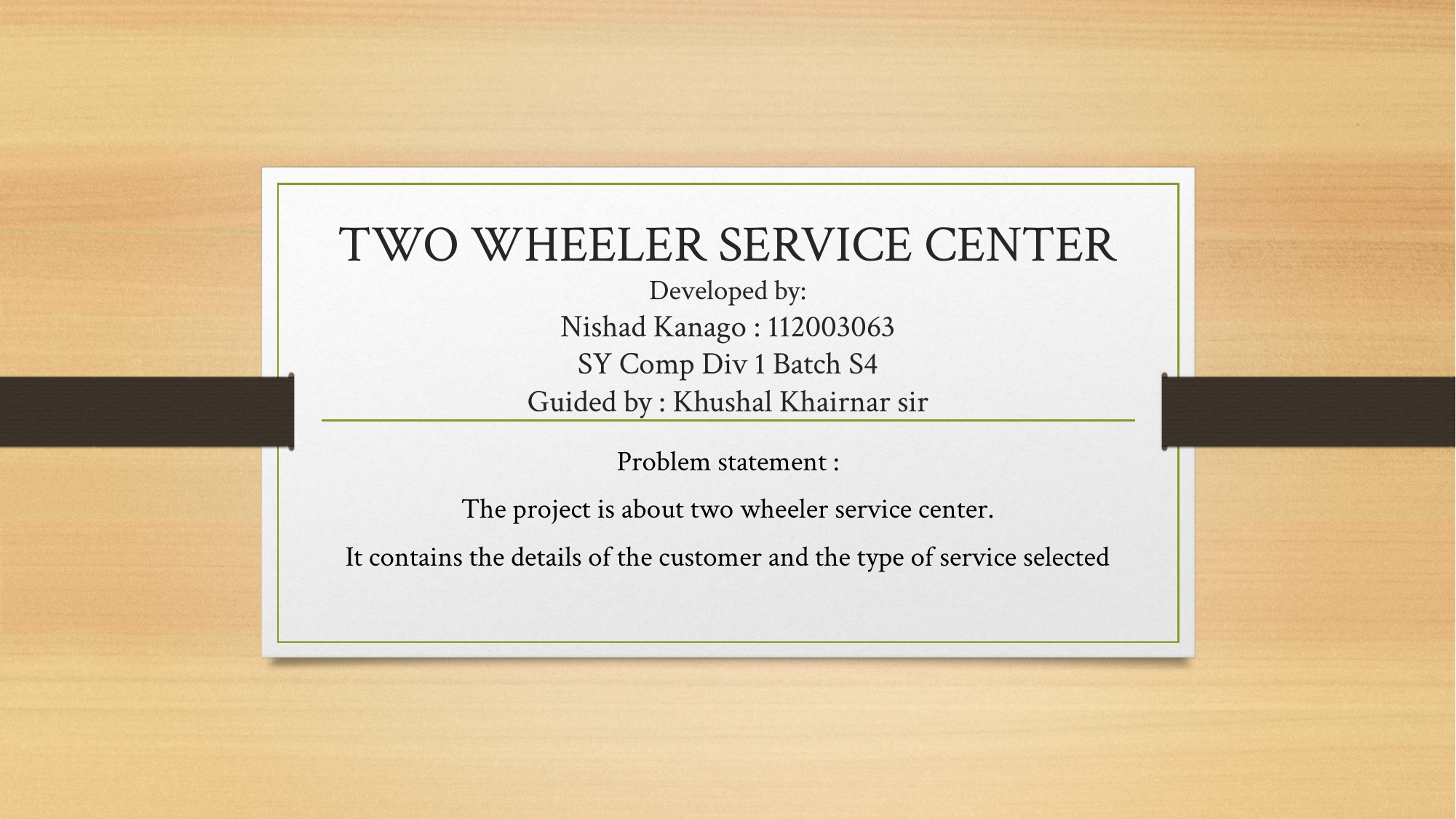

# TWO WHEELER SERVICE CENTER Developed by: Nishad Kanago : 112003063 SY Comp Div 1 Batch S4 Guided by : Khushal Khairnar sir
Problem statement :
The project is about two wheeler service center.
It contains the details of the customer and the type of service selected